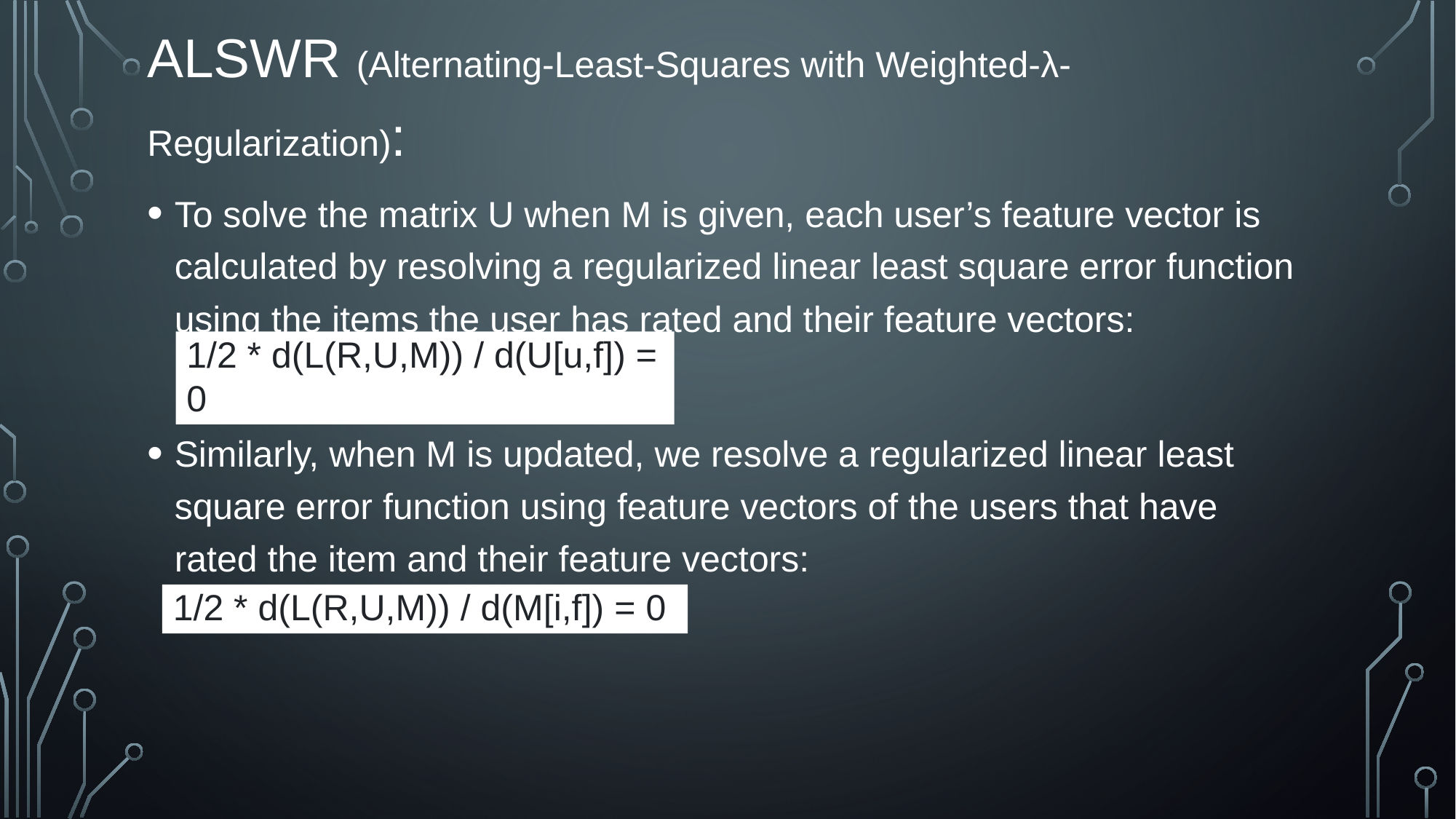

# ALSWR (Alternating-Least-Squares with Weighted-λ-Regularization):
To solve the matrix U when M is given, each user’s feature vector is calculated by resolving a regularized linear least square error function using the items the user has rated and their feature vectors:

Similarly, when M is updated, we resolve a regularized linear least square error function using feature vectors of the users that have rated the item and their feature vectors:

1/2 * d(L(R,U,M)) / d(U[u,f]) = 0
1/2 * d(L(R,U,M)) / d(M[i,f]) = 0